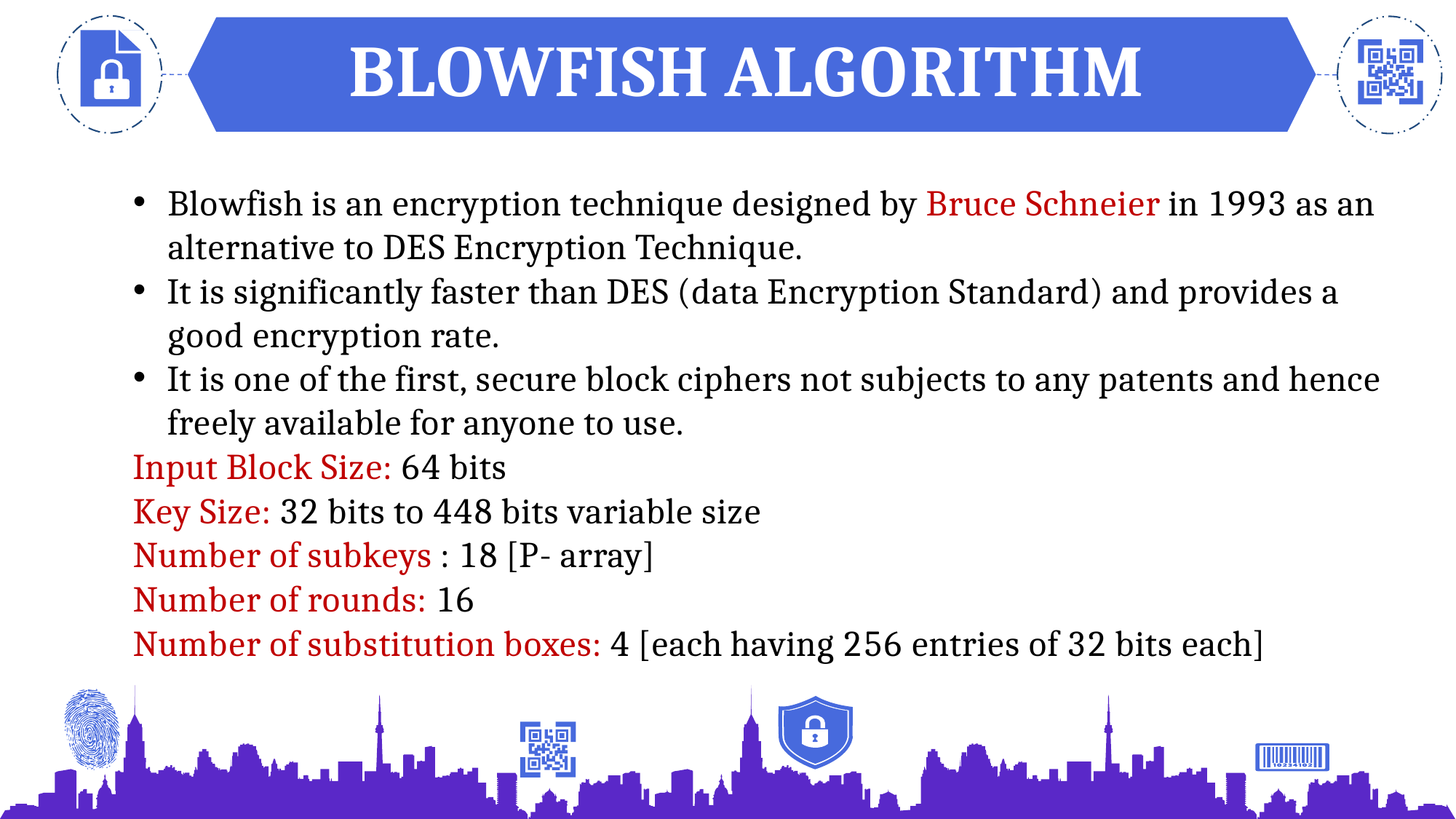

BLOWFISH ALGORITHM
Blowfish is an encryption technique designed by Bruce Schneier in 1993 as an alternative to DES Encryption Technique.
It is significantly faster than DES (data Encryption Standard) and provides a good encryption rate.
It is one of the first, secure block ciphers not subjects to any patents and hence freely available for anyone to use.
Input Block Size: 64 bits
Key Size: 32 bits to 448 bits variable size
Number of subkeys : 18 [P- array]
Number of rounds: 16
Number of substitution boxes: 4 [each having 256 entries of 32 bits each]